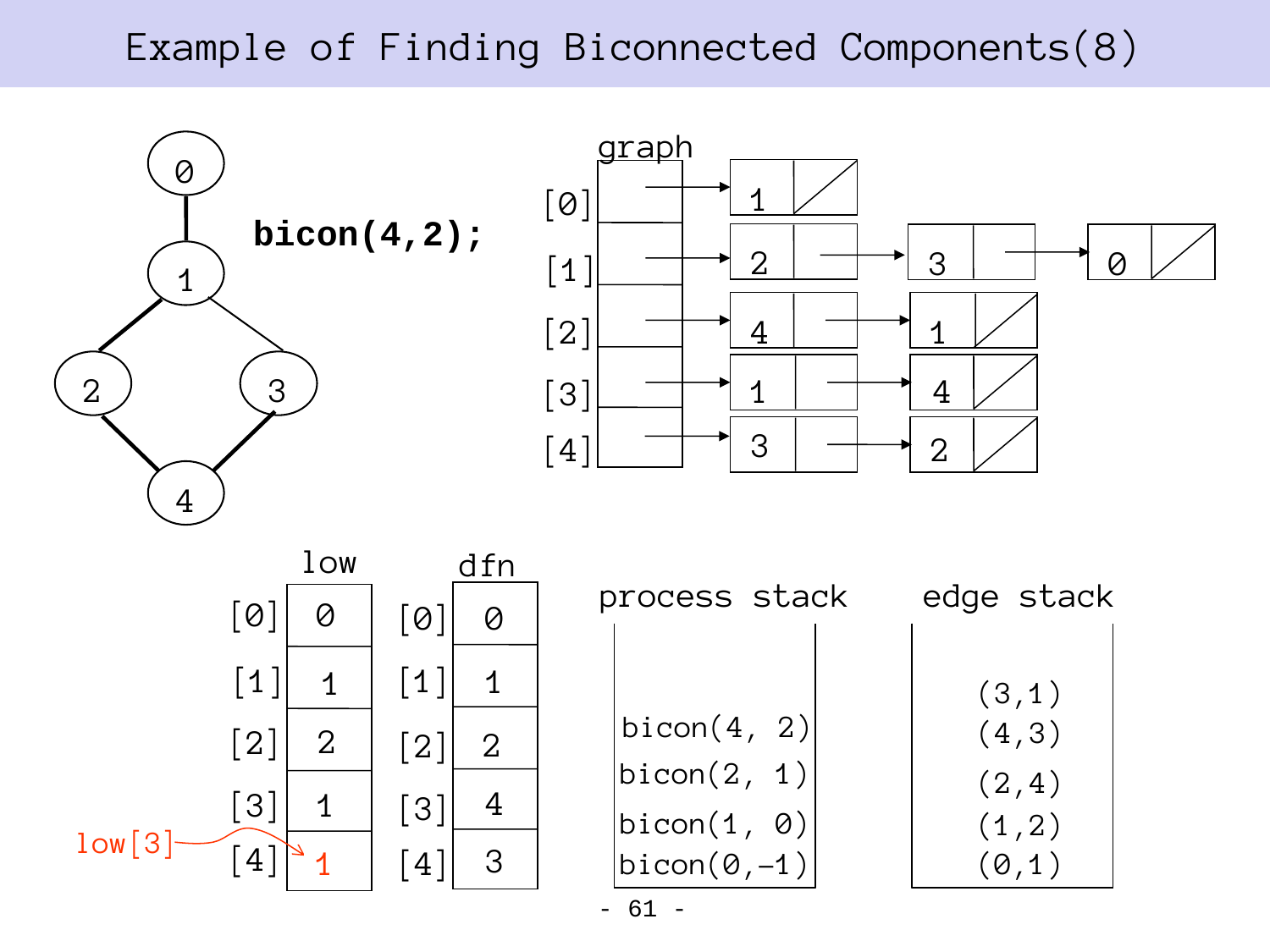

# Example of Finding Biconnected Components(8)
graph

0

1
[0]

bicon(4,2);

2
3
0
[1]

1

[2]
4
1

2

3

1
4
[3]

3

[4]
2

4
low
dfn
process stack
edge stack

[0]
0
[0]
0

[1]
[1]
1
1
(3,1)
bicon(4, 2)
(4,3)

2
[2]
2
[2]
bicon(2, 1)
(2,4)

4
[3]
1
[3]
bicon(1, 0)
(1,2)
low[3]

[4]

3
3
1
[4]
bicon(0,-1)
(0,1)
- 61 -